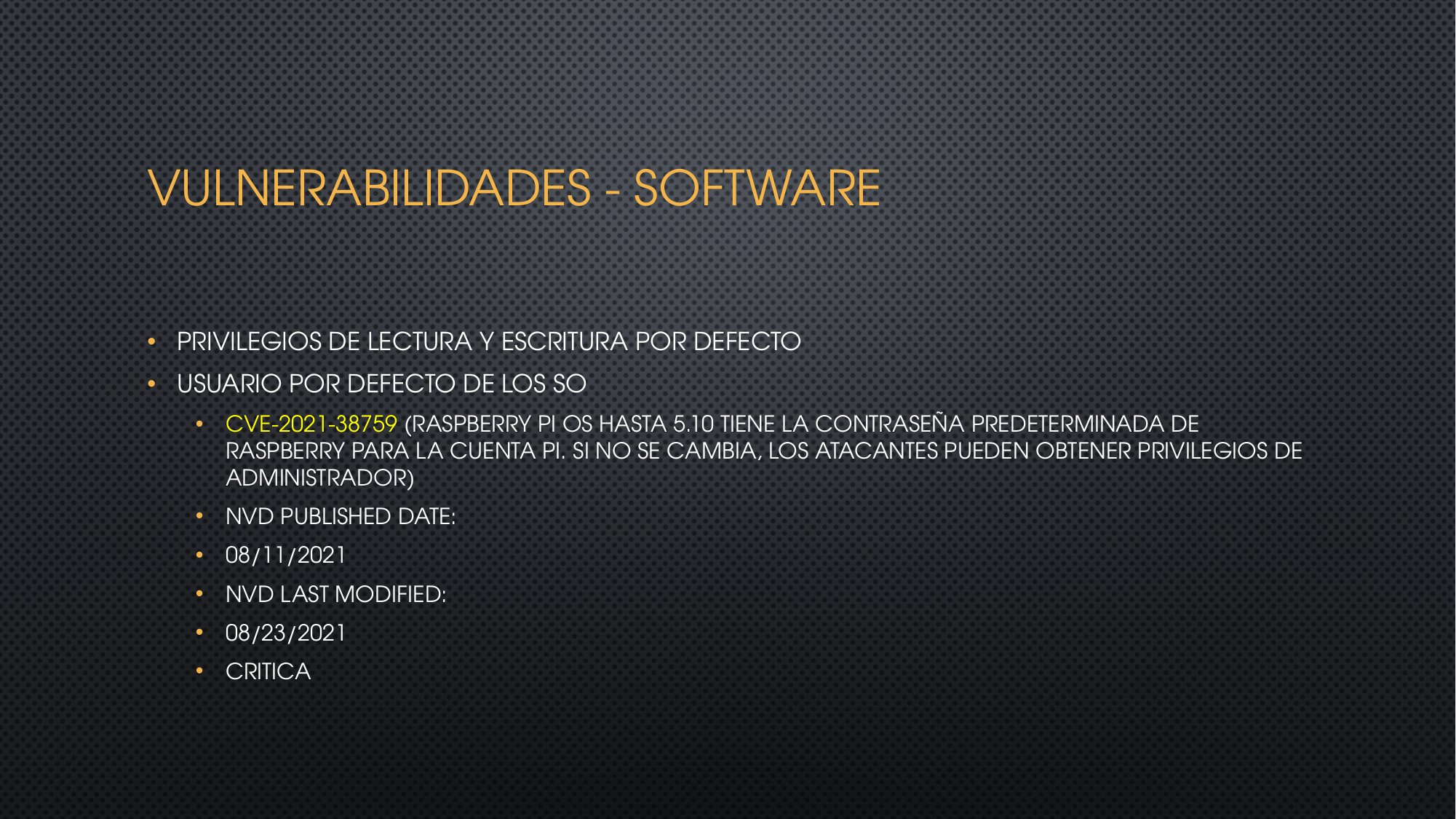

# Vulnerabilidades - software
Privilegios de lectura y escritura por defecto
Usuario por defecto de los SO
CVE-2021-38759 (Raspberry Pi OS hasta 5.10 tiene la contraseña predeterminada de Raspberry para la cuenta pi. Si no se cambia, los atacantes pueden obtener privilegios de administrador)
NVD Published Date:
08/11/2021
NVD Last Modified:
08/23/2021
Critica